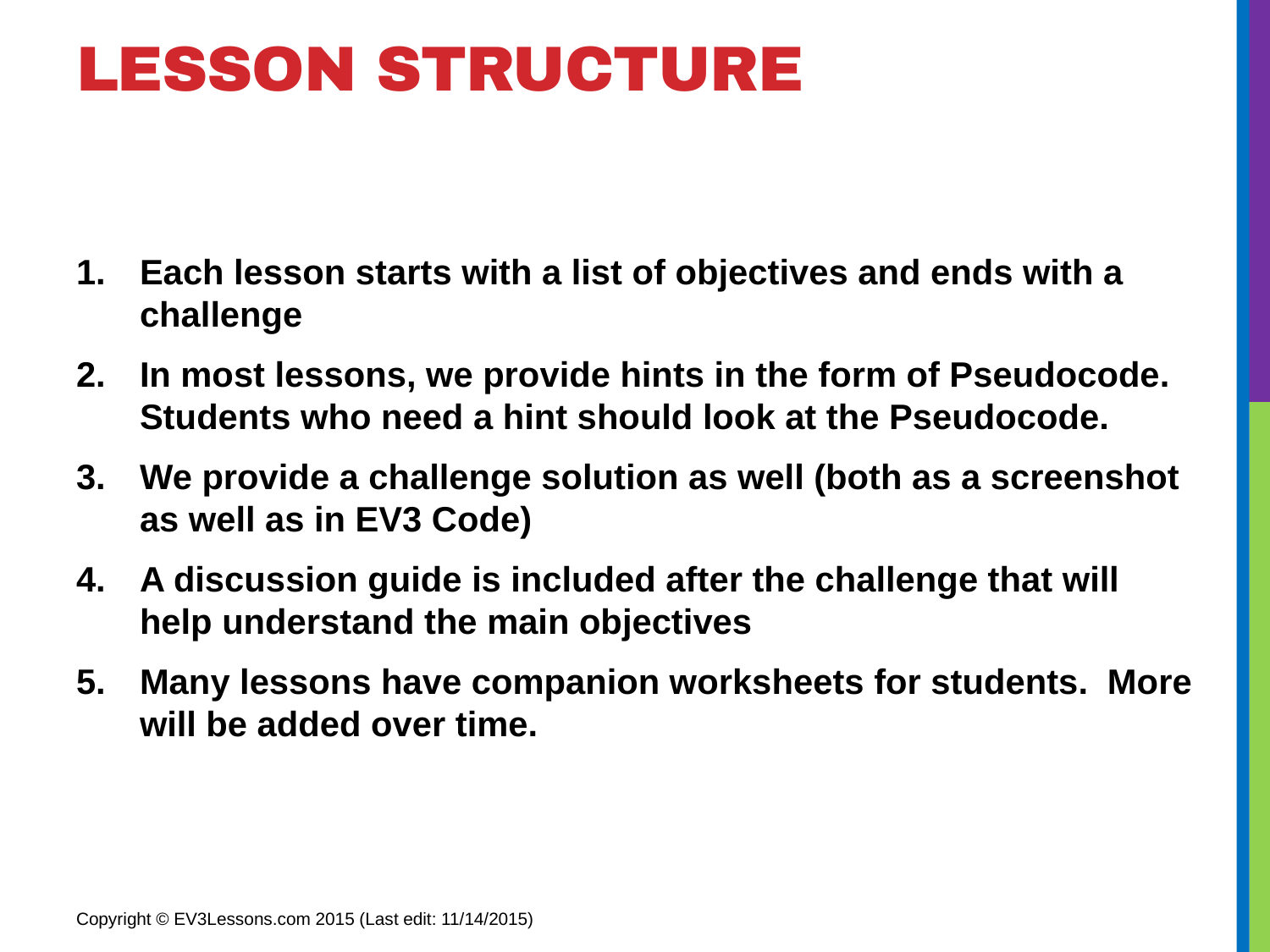

# Lesson Structure
Each lesson starts with a list of objectives and ends with a challenge
In most lessons, we provide hints in the form of Pseudocode.  Students who need a hint should look at the Pseudocode.
We provide a challenge solution as well (both as a screenshot as well as in EV3 Code)
A discussion guide is included after the challenge that will help understand the main objectives
Many lessons have companion worksheets for students.  More will be added over time.
Copyright © EV3Lessons.com 2015 (Last edit: 11/14/2015)